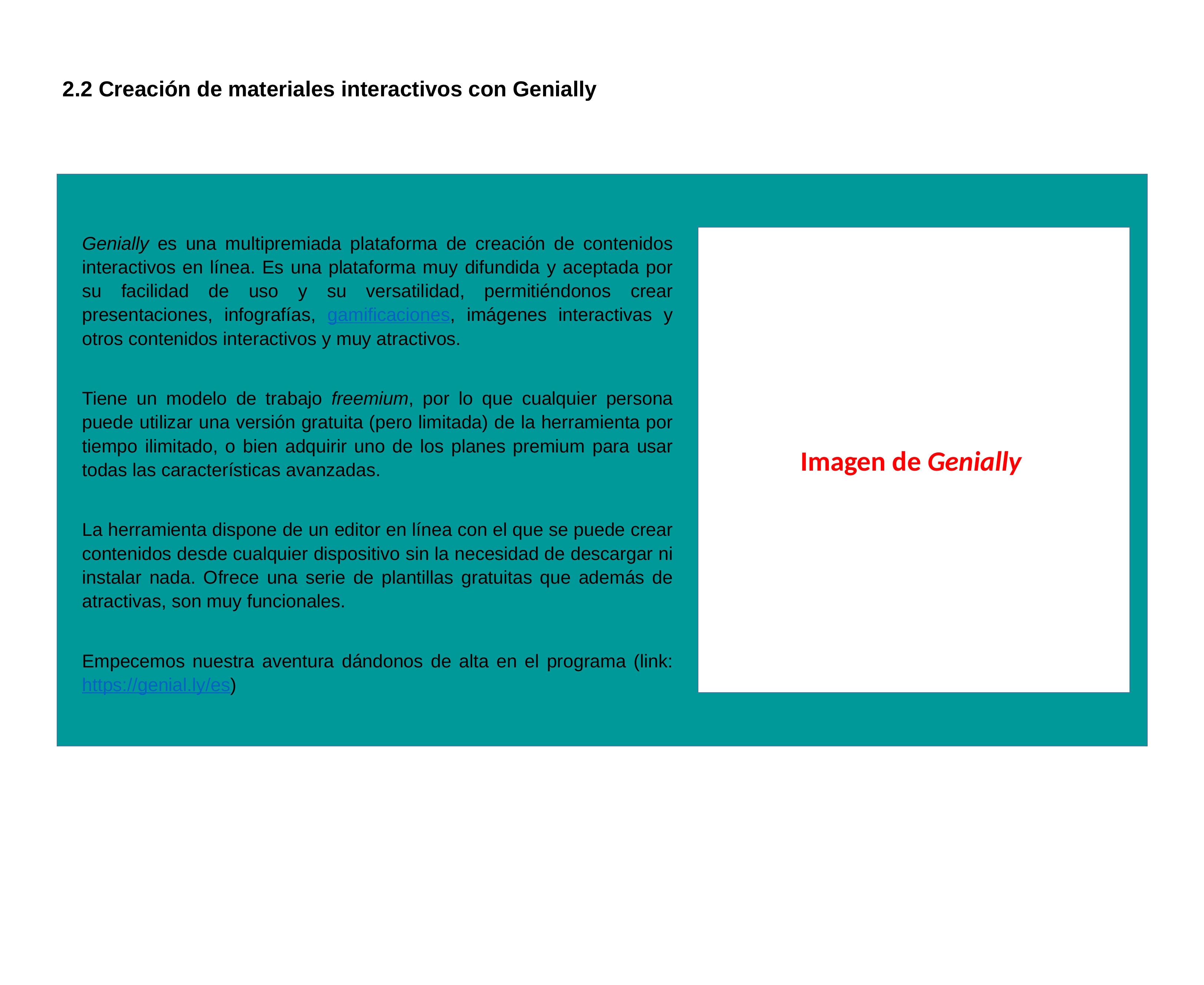

2.2 Creación de materiales interactivos con Genially

Genially es una multipremiada plataforma de creación de contenidos interactivos en línea. Es una plataforma muy difundida y aceptada por su facilidad de uso y su versatilidad, permitiéndonos crear presentaciones, infografías, gamificaciones, imágenes interactivas y otros contenidos interactivos y muy atractivos.

Tiene un modelo de trabajo freemium, por lo que cualquier persona puede utilizar una versión gratuita (pero limitada) de la herramienta por tiempo ilimitado, o bien adquirir uno de los planes premium para usar todas las características avanzadas.

La herramienta dispone de un editor en línea con el que se puede crear contenidos desde cualquier dispositivo sin la necesidad de descargar ni instalar nada. Ofrece una serie de plantillas gratuitas que además de atractivas, son muy funcionales.

Empecemos nuestra aventura dándonos de alta en el programa (link: https://genial.ly/es)
Imagen de Genially